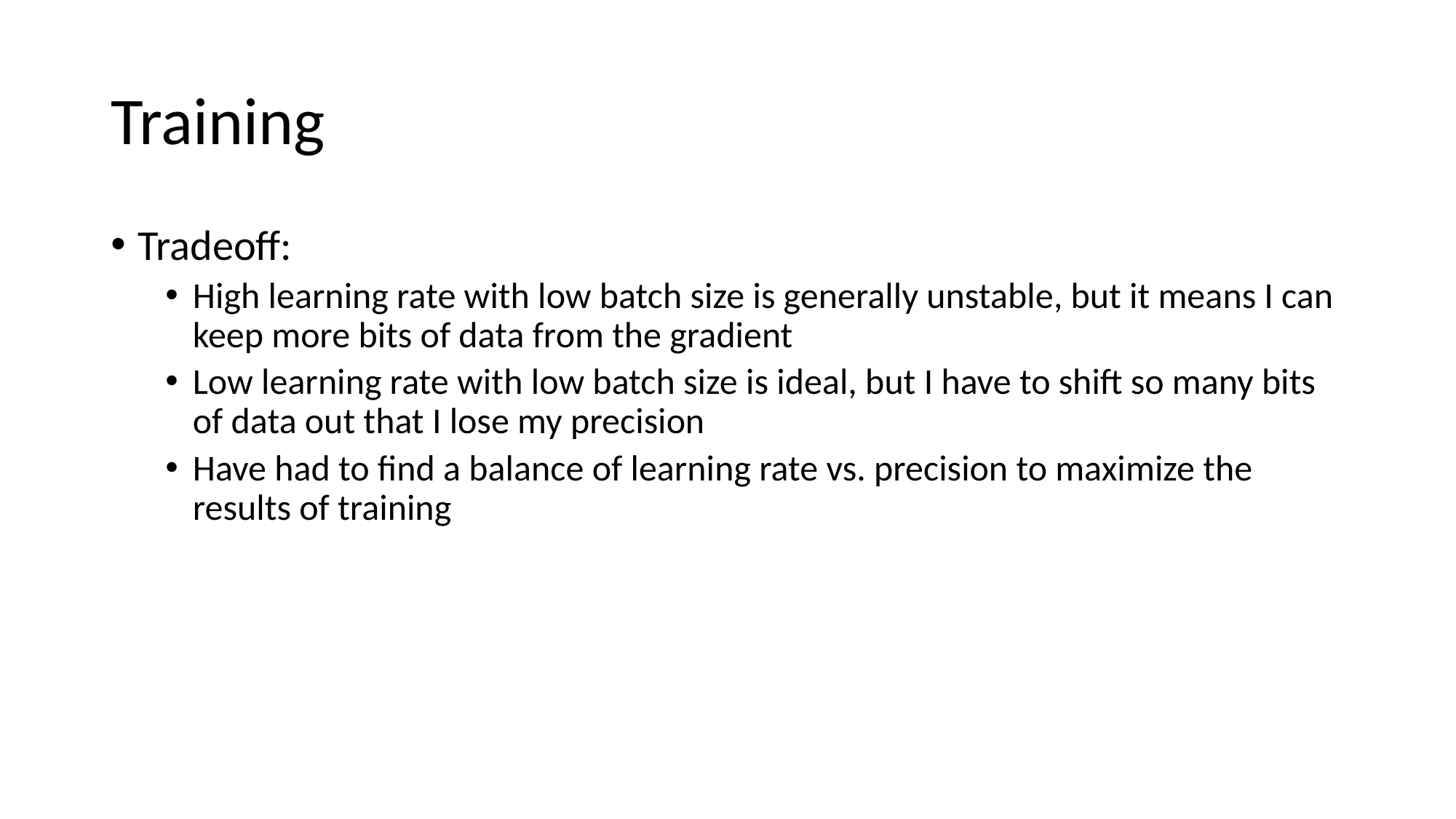

# Training
Tradeoff:
High learning rate with low batch size is generally unstable, but it means I can keep more bits of data from the gradient
Low learning rate with low batch size is ideal, but I have to shift so many bits of data out that I lose my precision
Have had to find a balance of learning rate vs. precision to maximize the results of training